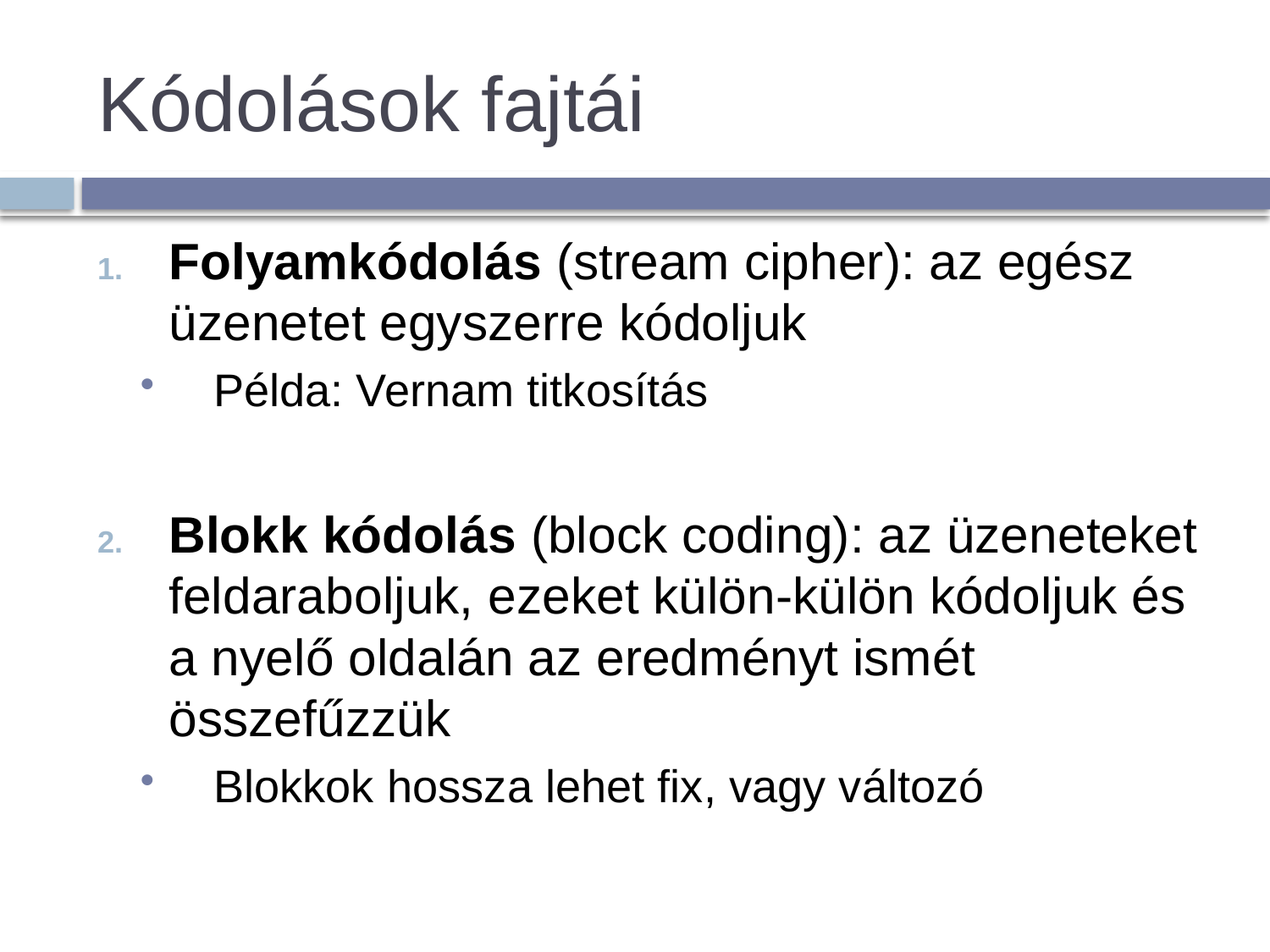

# Kódolások fajtái
Folyamkódolás (stream cipher): az egész üzenetet egyszerre kódoljuk
Példa: Vernam titkosítás

Blokk kódolás (block coding): az üzeneteket feldaraboljuk, ezeket külön-külön kódoljuk és a nyelő oldalán az eredményt ismét összefűzzük
Blokkok hossza lehet fix, vagy változó